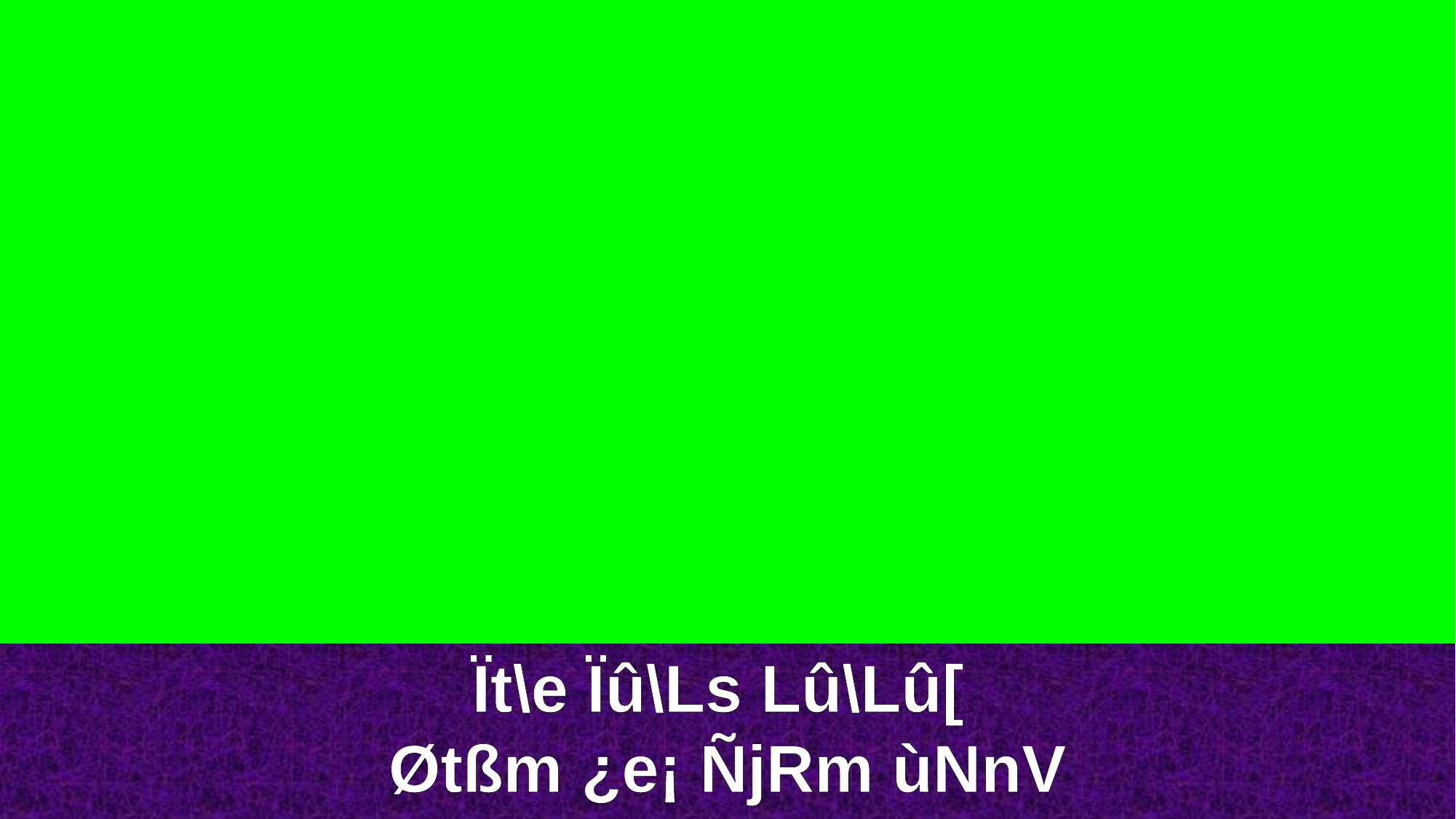

Ït\e Ïû\Ls Lû\Lû[
Øtßm ¿e¡ ÑjRm ùNnV